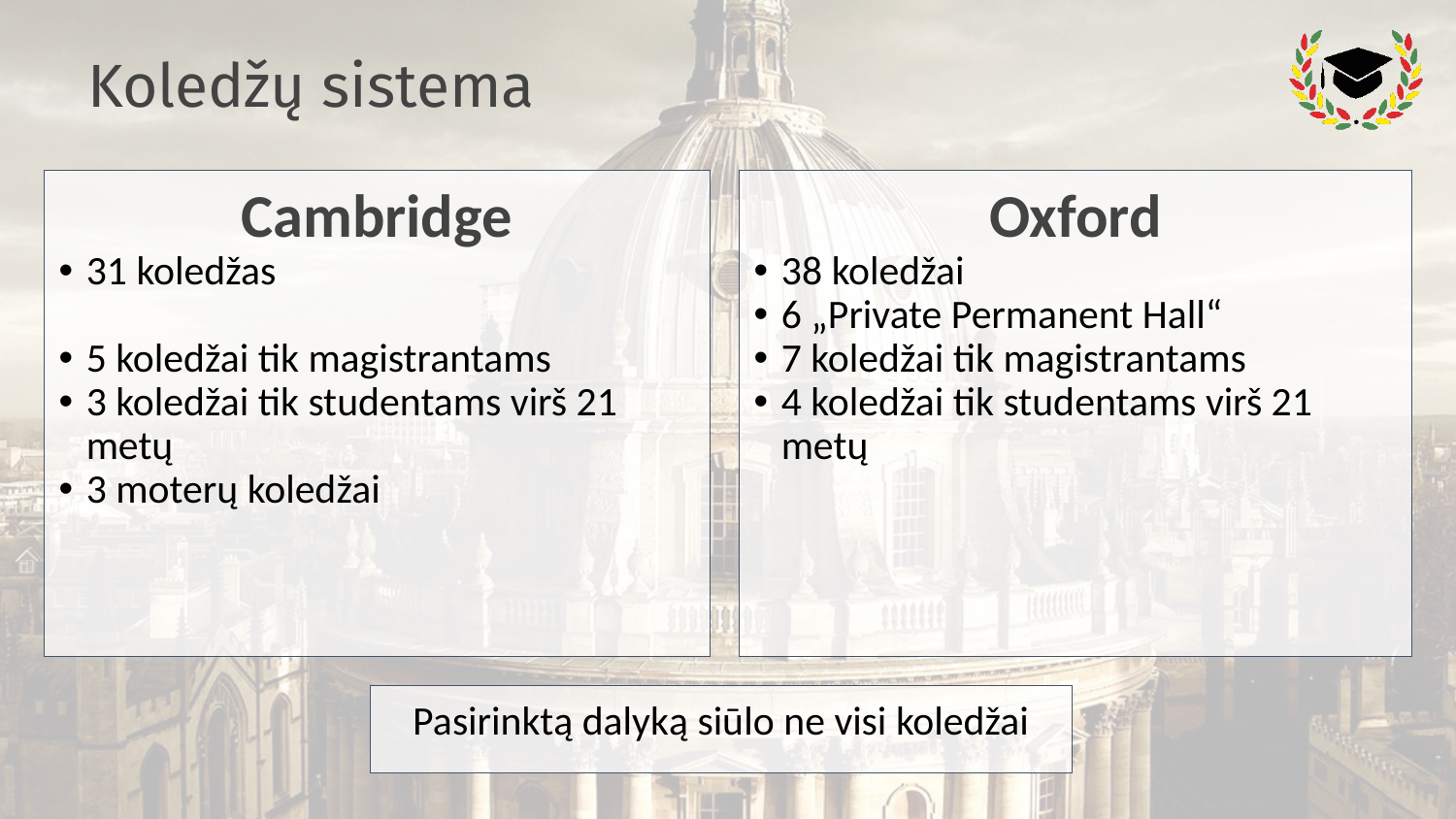

# Koledžų sistema
Oxford
38 koledžai
6 „Private Permanent Hall“
7 koledžai tik magistrantams
4 koledžai tik studentams virš 21 metų
Cambridge
31 koledžas
5 koledžai tik magistrantams
3 koledžai tik studentams virš 21 metų
3 moterų koledžai

Pasirinktą dalyką siūlo ne visi koledžai